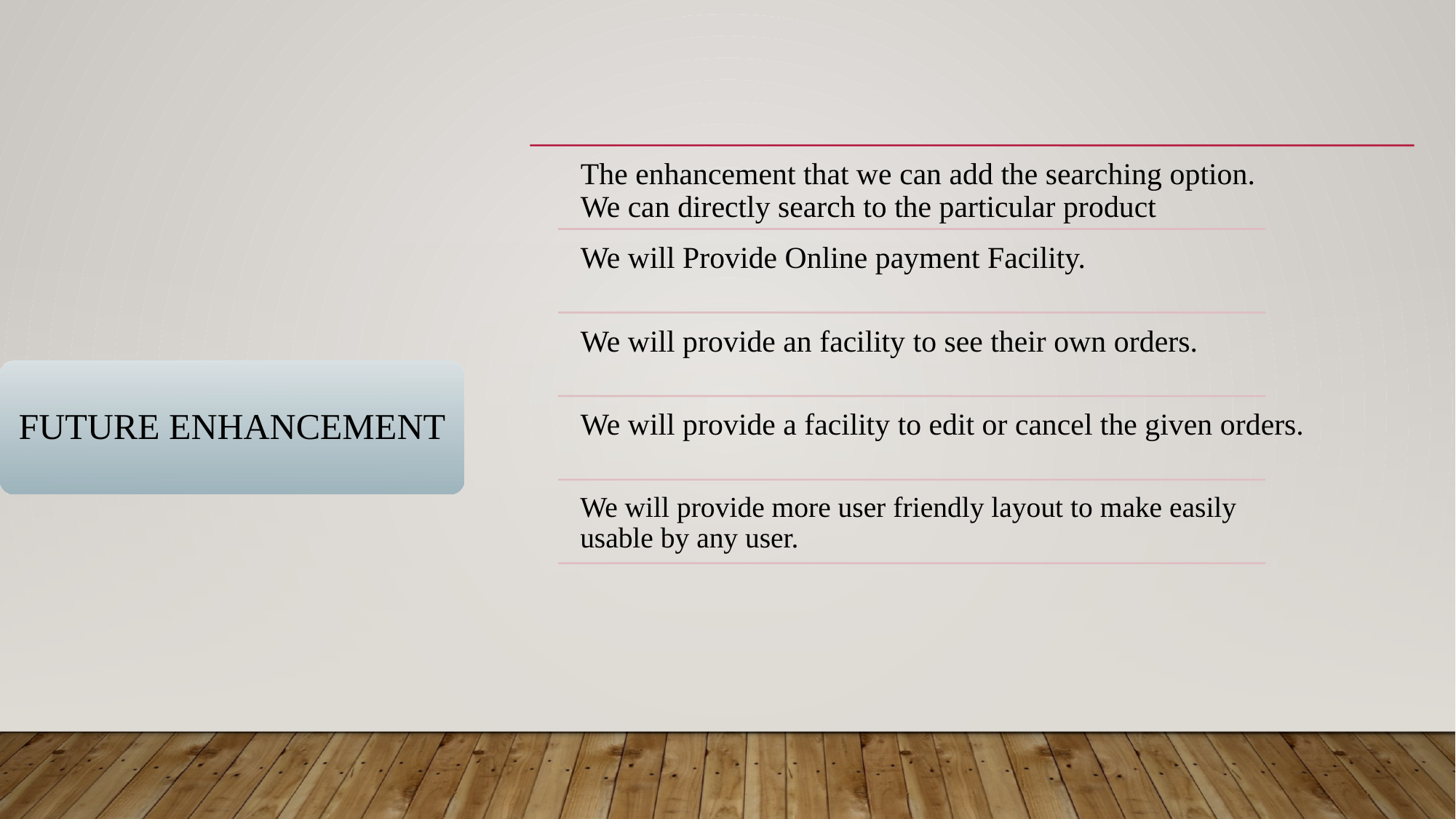

The enhancement that we can add the searching option. We can directly search to the particular product
We will Provide Online payment Facility.
We will provide an facility to see their own orders.
We will provide a facility to edit or cancel the given orders.
We will provide more user friendly layout to make easily usable by any user.

FUTURE ENHANCEMENT